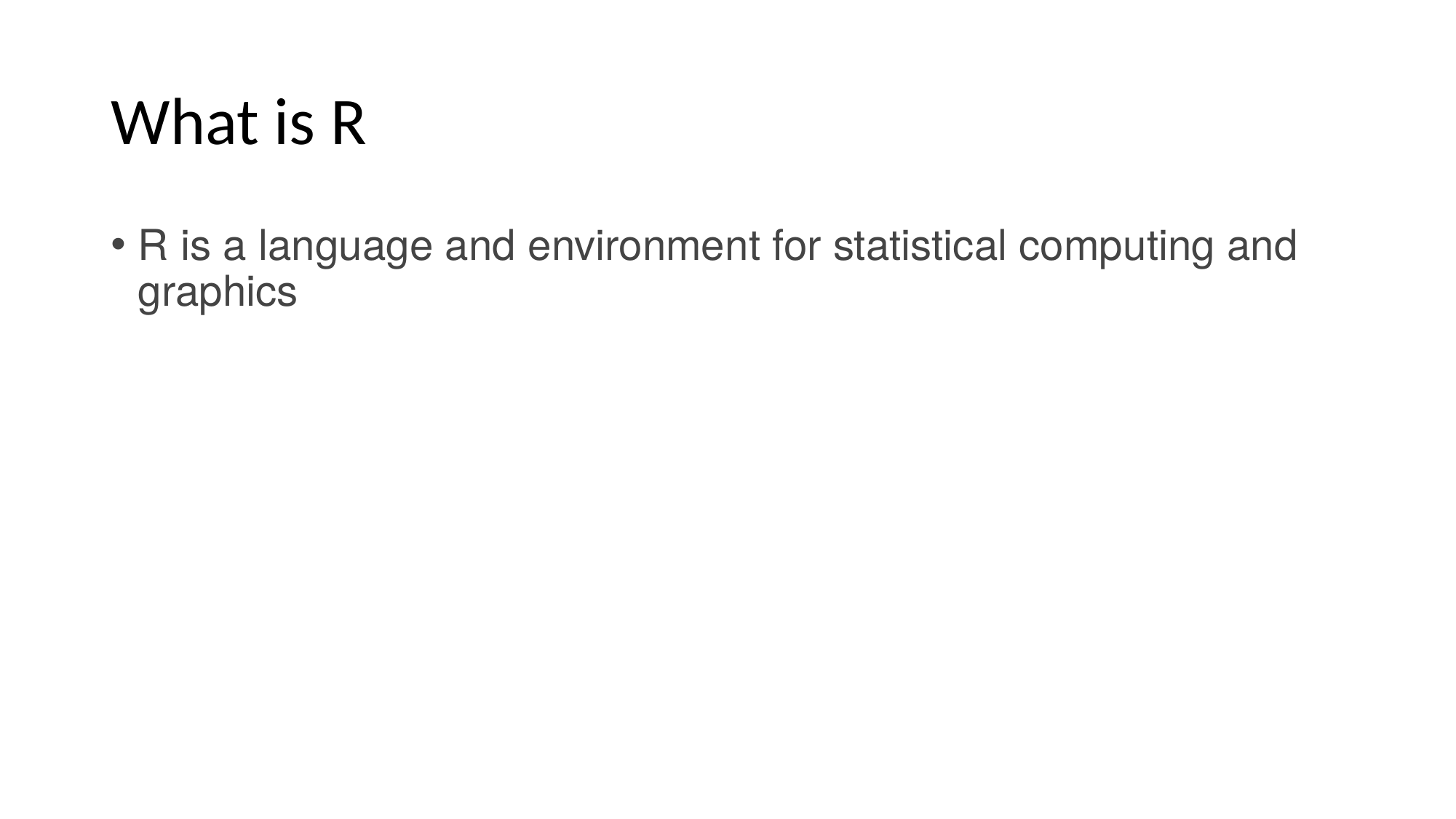

# What is R
R is a language and environment for statistical computing and graphics